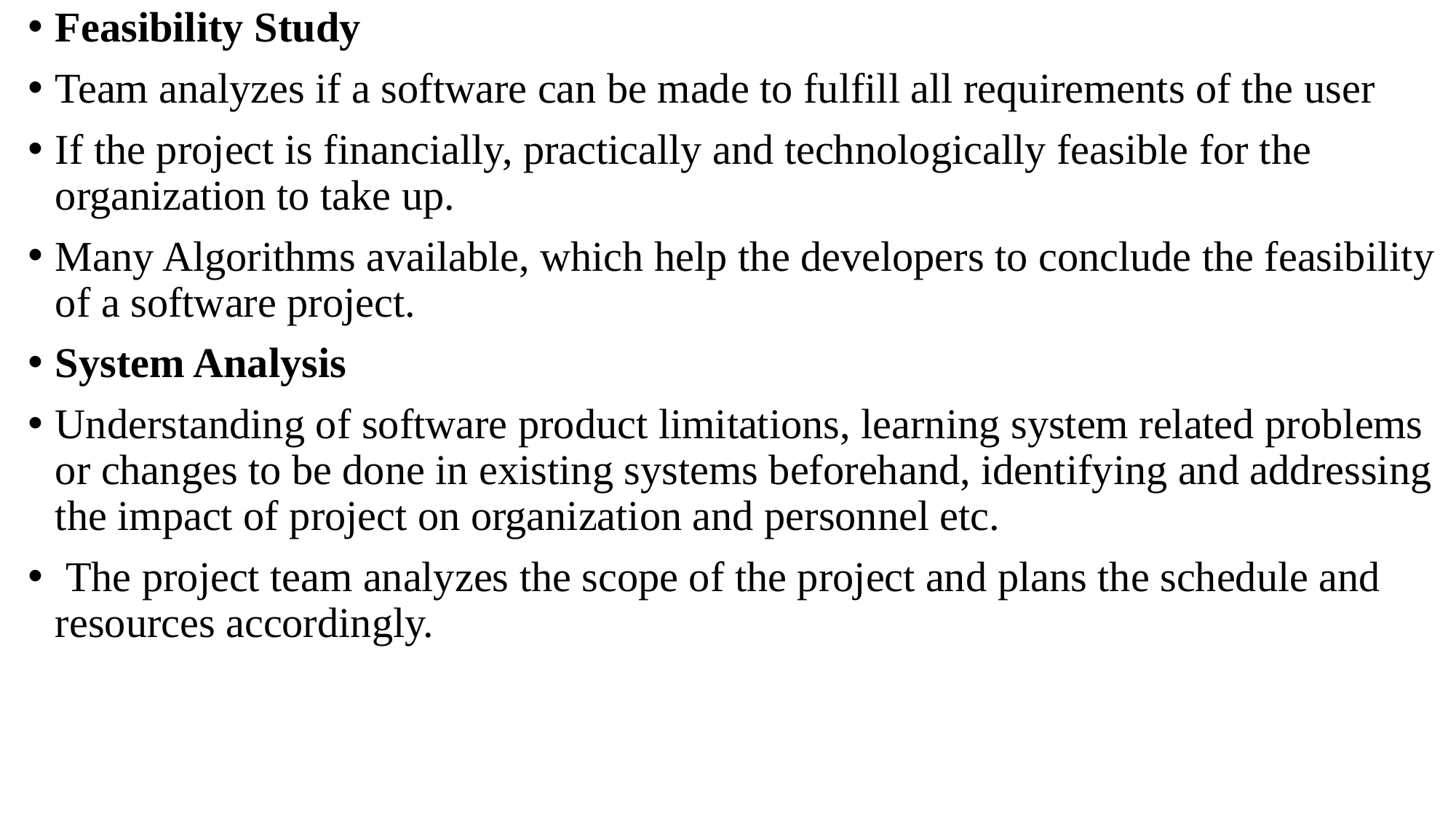

Feasibility Study
Team analyzes if a software can be made to fulfill all requirements of the user
If the project is financially, practically and technologically feasible for the organization to take up.
Many Algorithms available, which help the developers to conclude the feasibility of a software project.
System Analysis
Understanding of software product limitations, learning system related problems or changes to be done in existing systems beforehand, identifying and addressing the impact of project on organization and personnel etc.
 The project team analyzes the scope of the project and plans the schedule and resources accordingly.